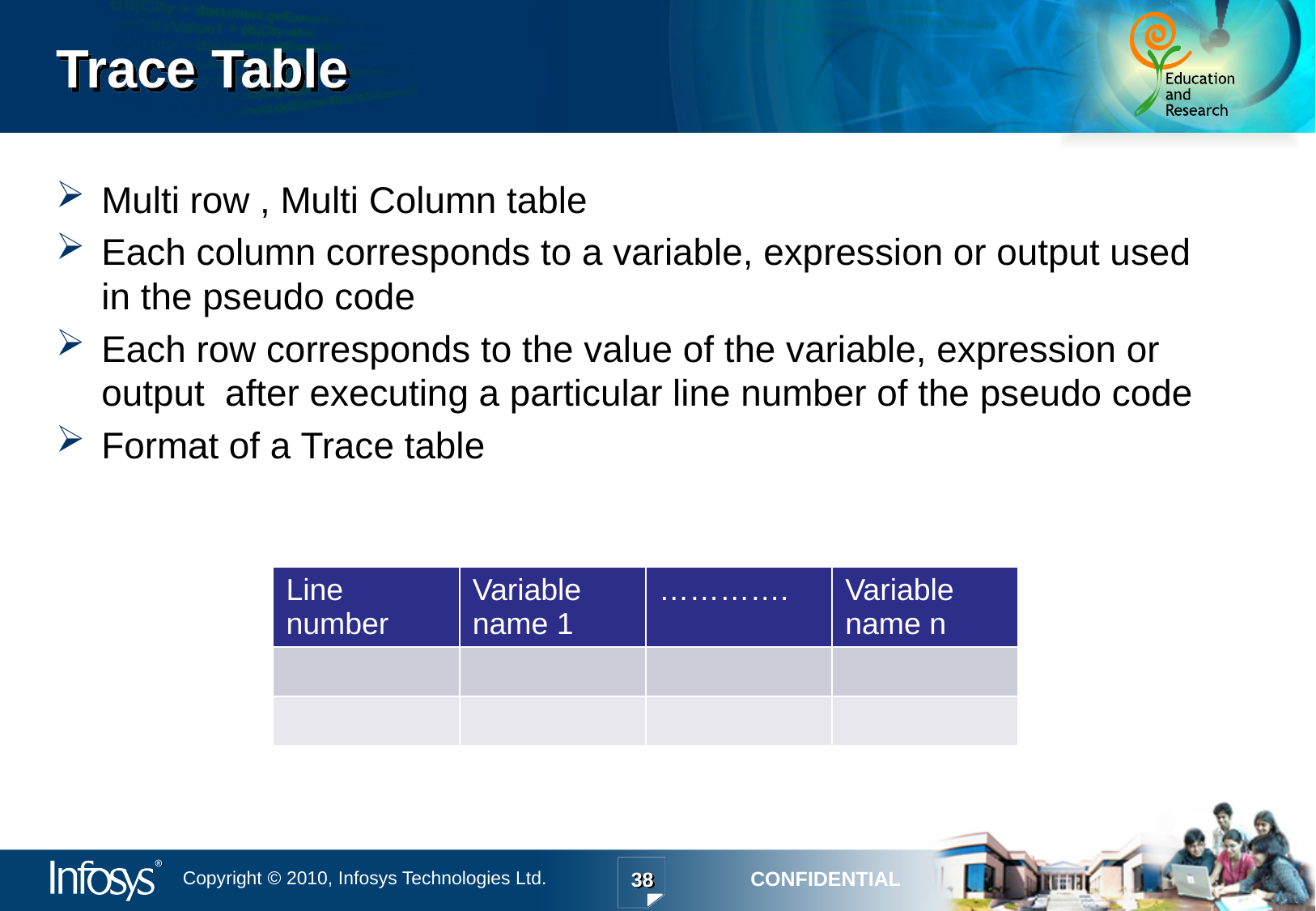

# Trace Table
Multi row , Multi Column table
Each column corresponds to a variable, expression or output used in the pseudo code
Each row corresponds to the value of the variable, expression or output  after executing a particular line number of the pseudo code
Format of a Trace table

| Line number | Variable name 1 | …………. | Variable name n |
| --- | --- | --- | --- |
|  |  |  |  |
|  |  |  |  |
38